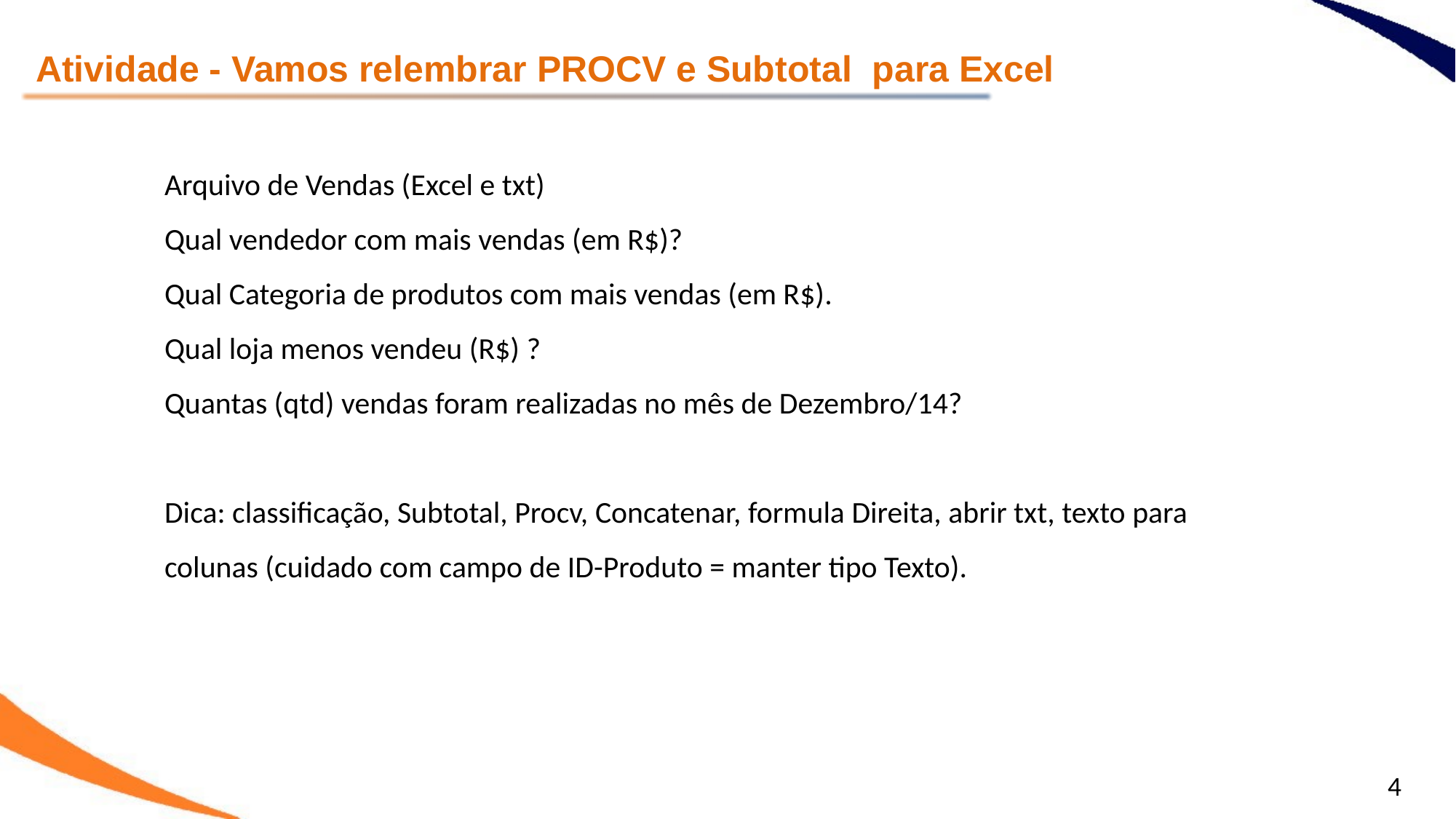

Atividade - Vamos relembrar PROCV e Subtotal  para Excel

Arquivo de Vendas (Excel e txt)
Qual vendedor com mais vendas (em R$)?
Qual Categoria de produtos com mais vendas (em R$).
Qual loja menos vendeu (R$) ?
Quantas (qtd) vendas foram realizadas no mês de Dezembro/14?

Dica: classificação, Subtotal, Procv, Concatenar, formula Direita, abrir txt, texto para colunas (cuidado com campo de ID-Produto = manter tipo Texto).